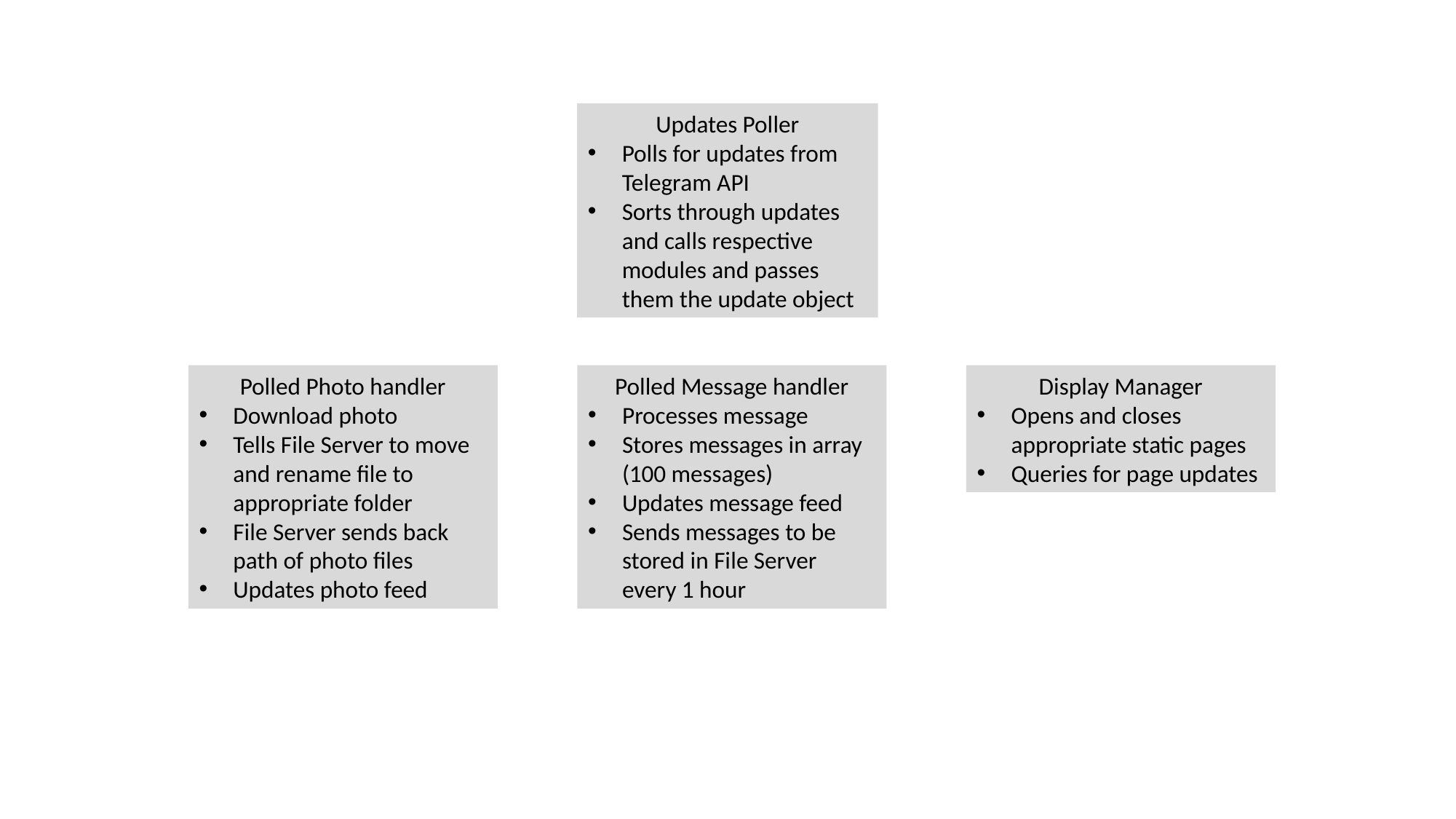

Updates Poller
Polls for updates from Telegram API
Sorts through updates and calls respective modules and passes them the update object
Polled Photo handler
Download photo
Tells File Server to move and rename file to appropriate folder
File Server sends back path of photo files
Updates photo feed
Polled Message handler
Processes message
Stores messages in array (100 messages)
Updates message feed
Sends messages to be stored in File Server every 1 hour
Display Manager
Opens and closes appropriate static pages
Queries for page updates